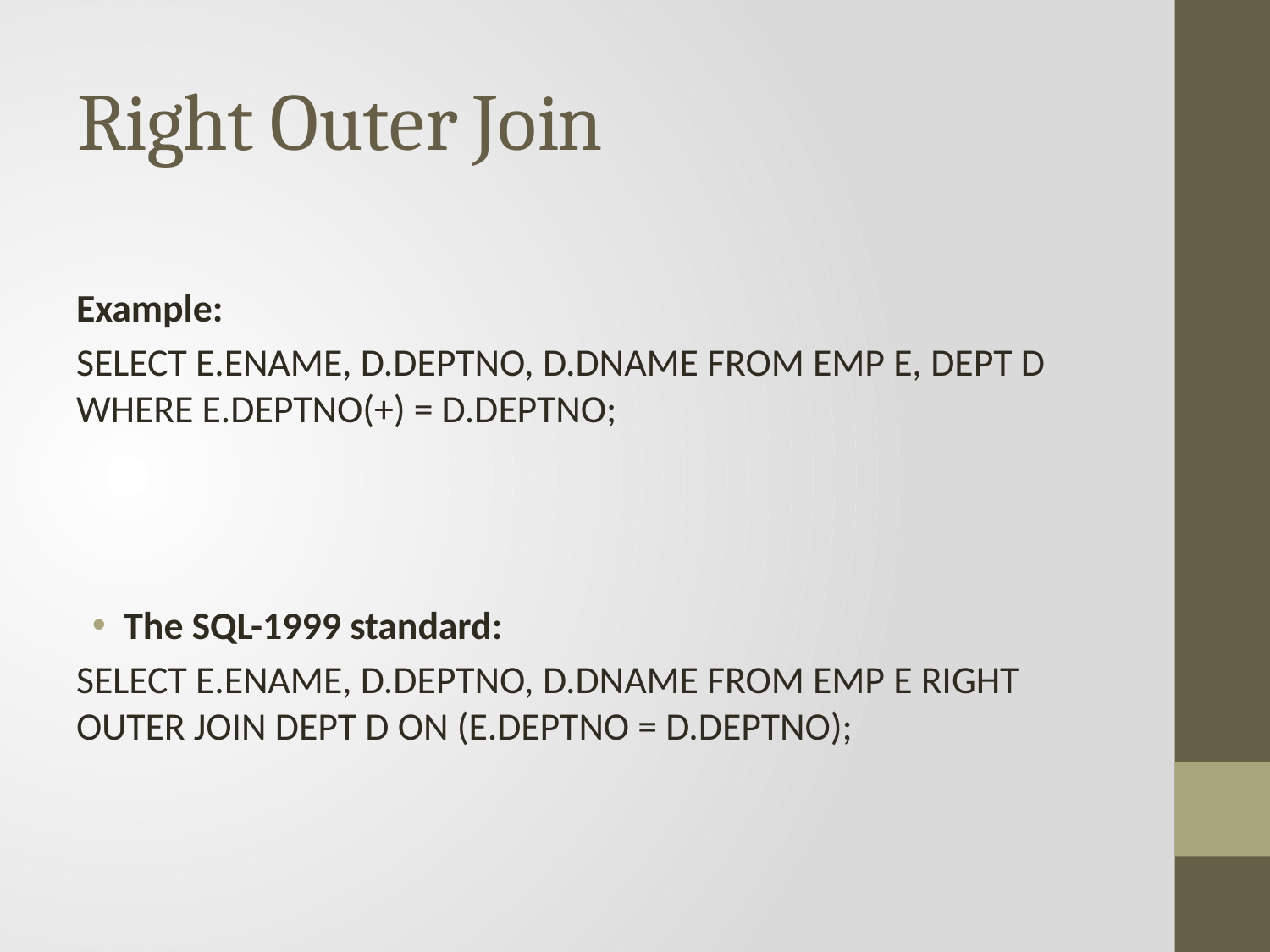

# Right Outer Join

Example:
SELECT E.ENAME, D.DEPTNO, D.DNAME FROM EMP E, DEPT D WHERE E.DEPTNO(+) = D.DEPTNO;

The SQL-1999 standard:
SELECT E.ENAME, D.DEPTNO, D.DNAME FROM EMP E RIGHT OUTER JOIN DEPT D ON (E.DEPTNO = D.DEPTNO);